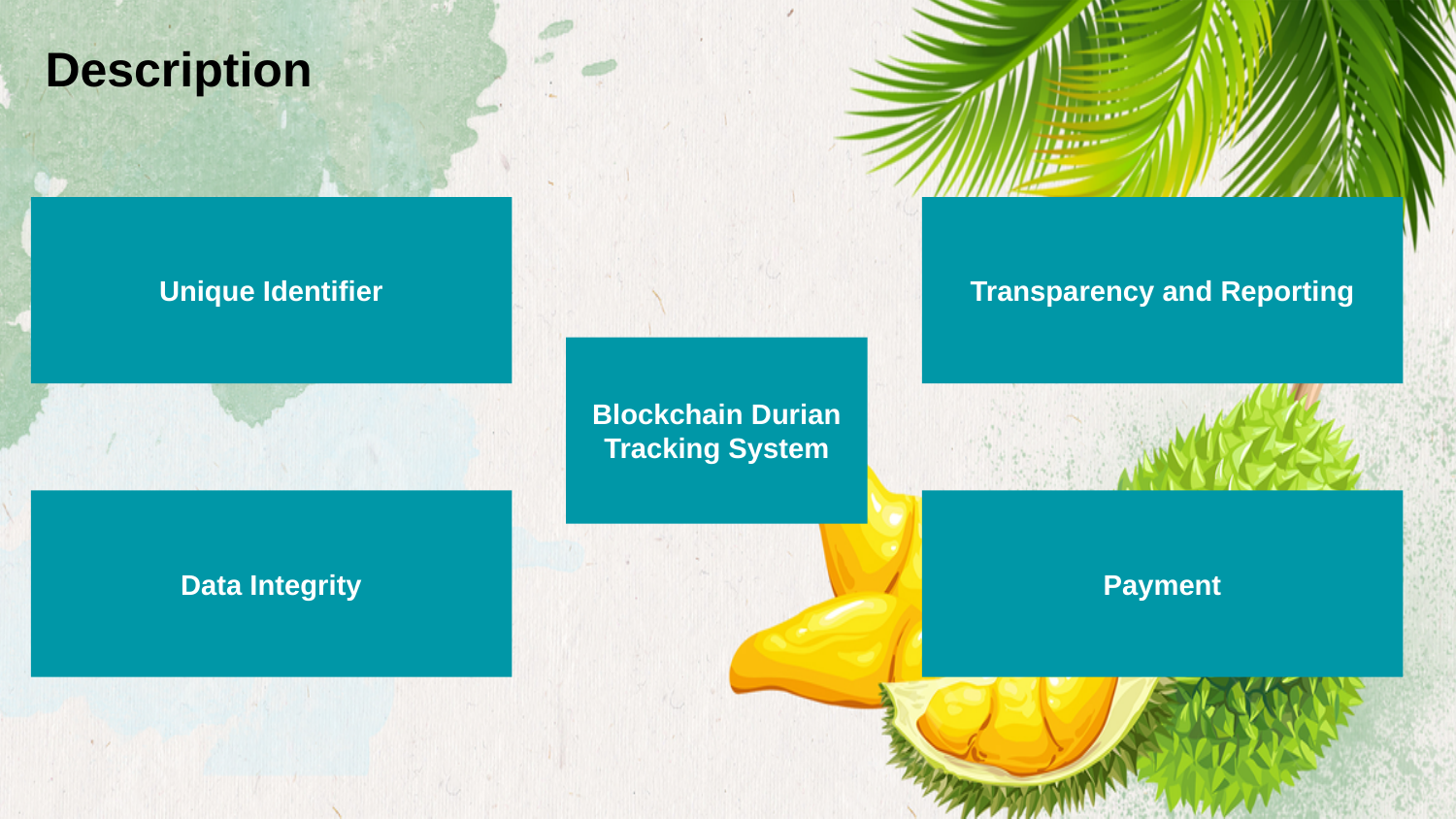

Description
Unique Identifier
Transparency and Reporting
Blockchain Durian Tracking System
Data Integrity
Payment